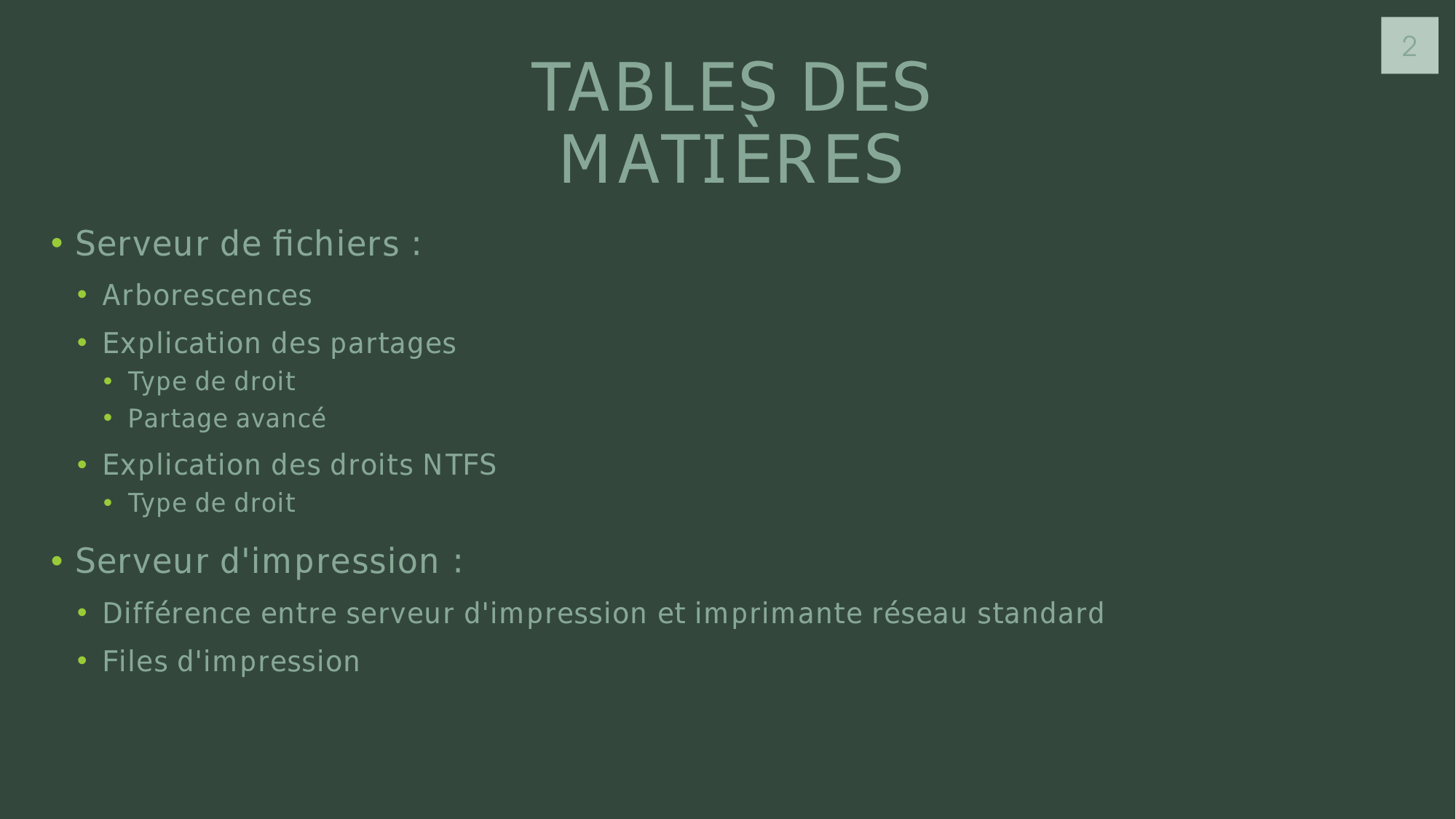

# TABLES DES MATIÈRES
Serveur de fichiers :
Arborescences
Explication des partages
Type de droit
Partage avancé
Explication des droits NTFS
Type de droit
Serveur d'impression :
Différence entre serveur d'impression et imprimante réseau standard
Files d'impression